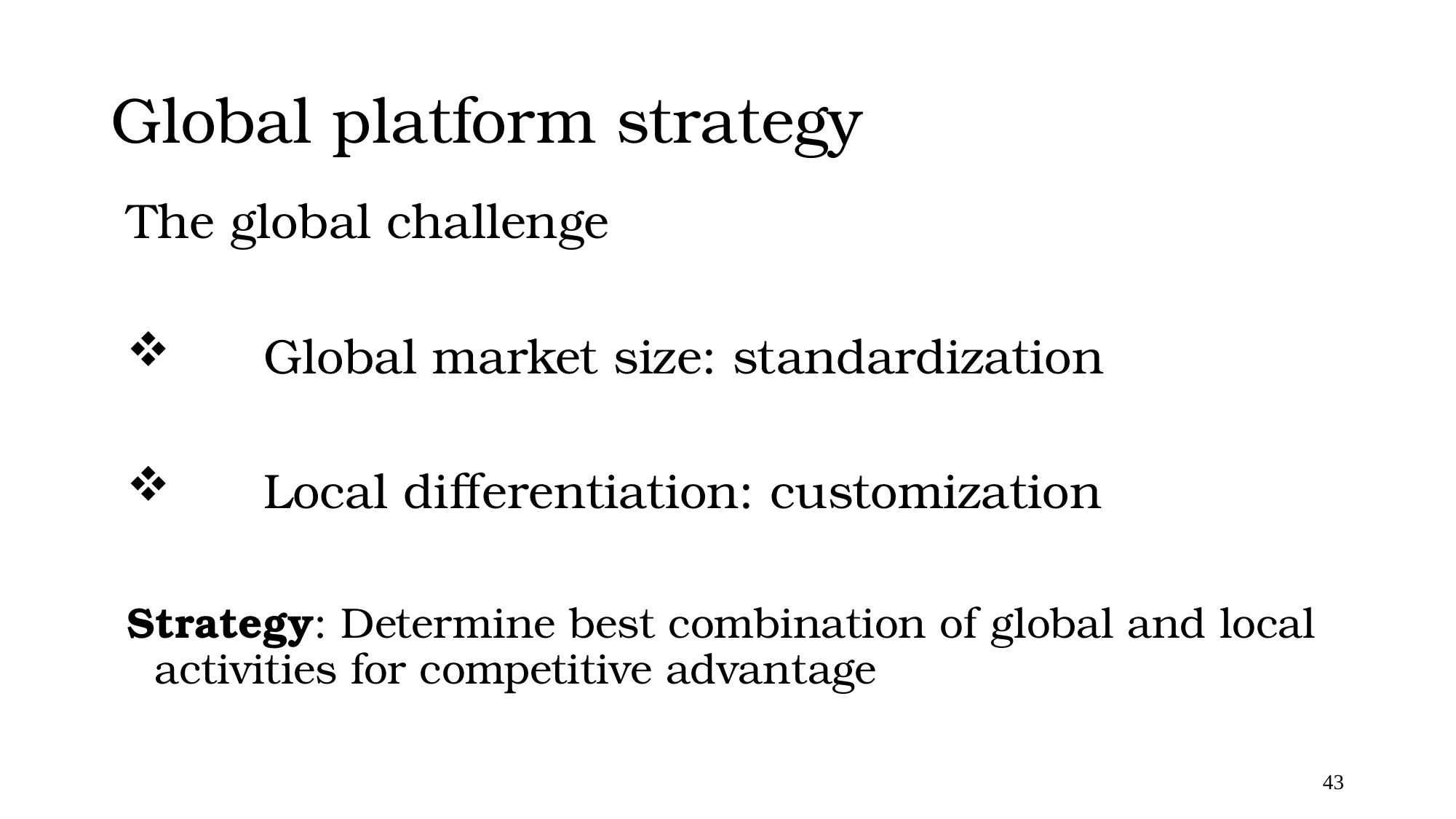

# Global platform strategy
The global challenge

	Global market size: standardization

	Local differentiation: customization

Strategy: Determine best combination of global and local activities for competitive advantage
43